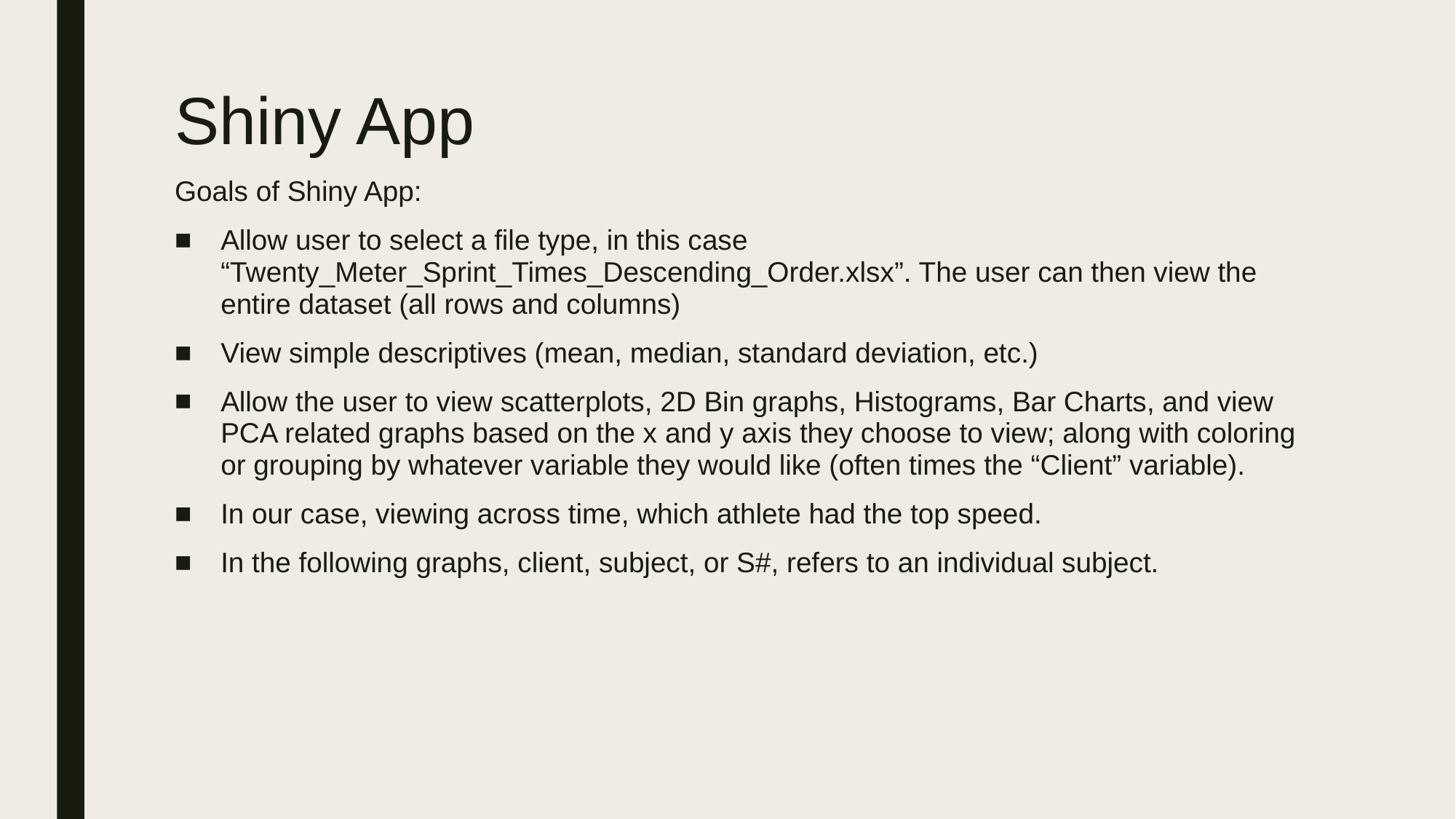

# Shiny App
Goals of Shiny App:
Allow user to select a file type, in this case “Twenty_Meter_Sprint_Times_Descending_Order.xlsx”. The user can then view the entire dataset (all rows and columns)
View simple descriptives (mean, median, standard deviation, etc.)
Allow the user to view scatterplots, 2D Bin graphs, Histograms, Bar Charts, and view PCA related graphs based on the x and y axis they choose to view; along with coloring or grouping by whatever variable they would like (often times the “Client” variable).
In our case, viewing across time, which athlete had the top speed.
In the following graphs, client, subject, or S#, refers to an individual subject.